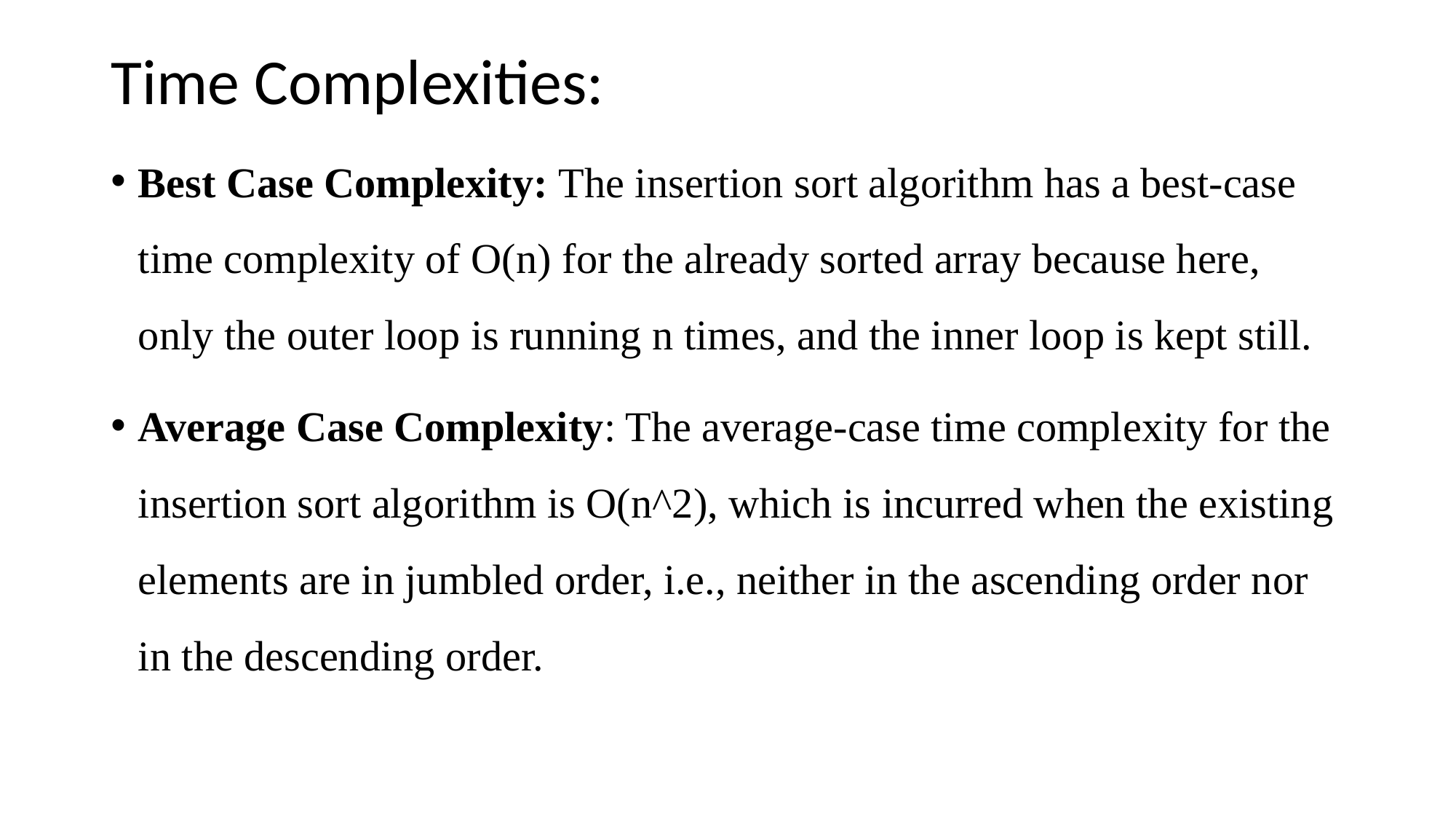

# Time Complexities:
Best Case Complexity: The insertion sort algorithm has a best-case time complexity of O(n) for the already sorted array because here, only the outer loop is running n times, and the inner loop is kept still.
Average Case Complexity: The average-case time complexity for the insertion sort algorithm is O(n^2), which is incurred when the existing elements are in jumbled order, i.e., neither in the ascending order nor in the descending order.